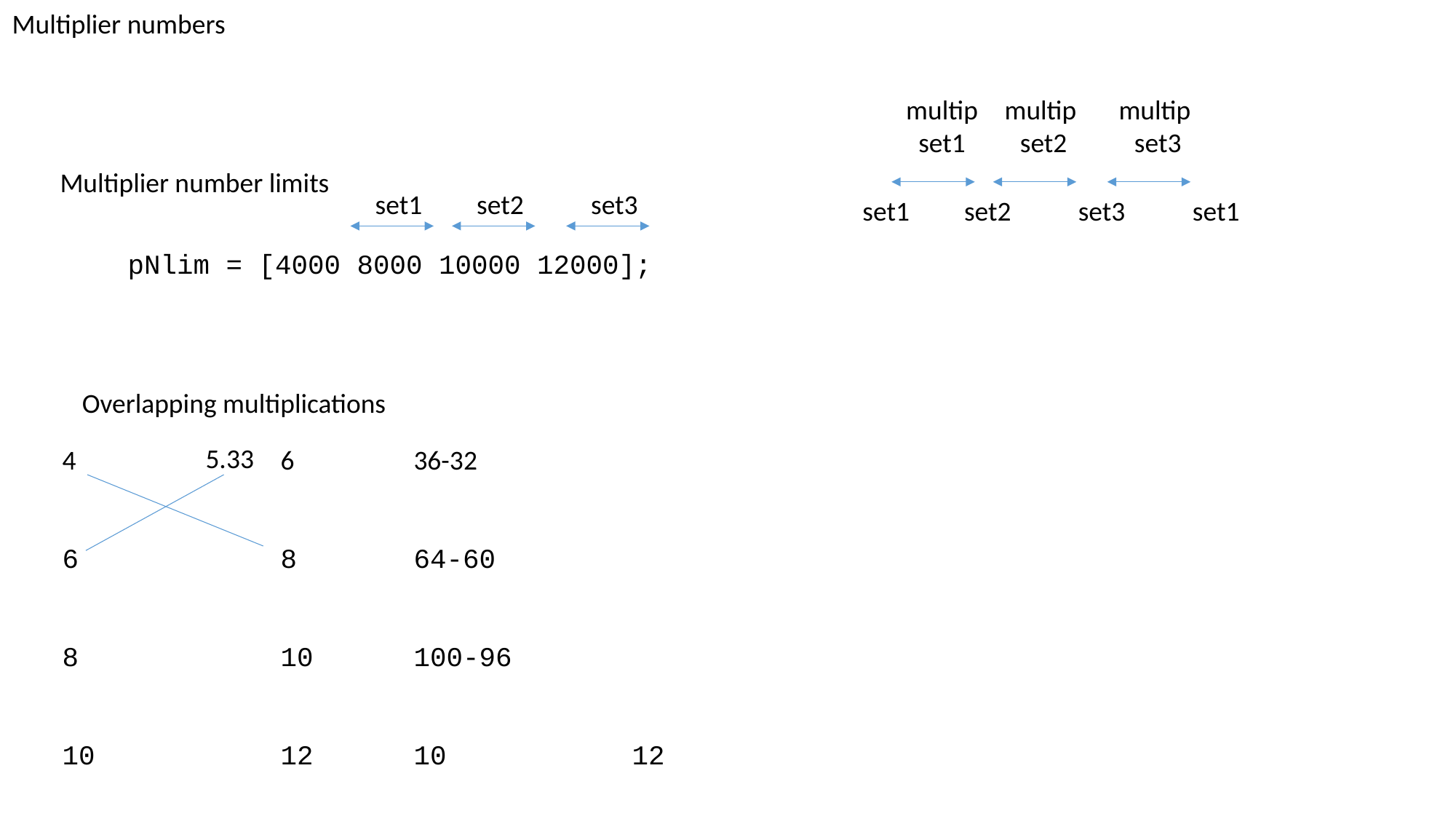

Multiplier numbers
multip
set1
multip
set2
multip
set3
Multiplier number limits
set1
set2
set3
set1
set2
set3
set1

    pNlim = [4000 8000 10000 12000];
Overlapping multiplications
5.33
4		6

6		8

8		10

10		12
36-32

64-60

100-96

10		12